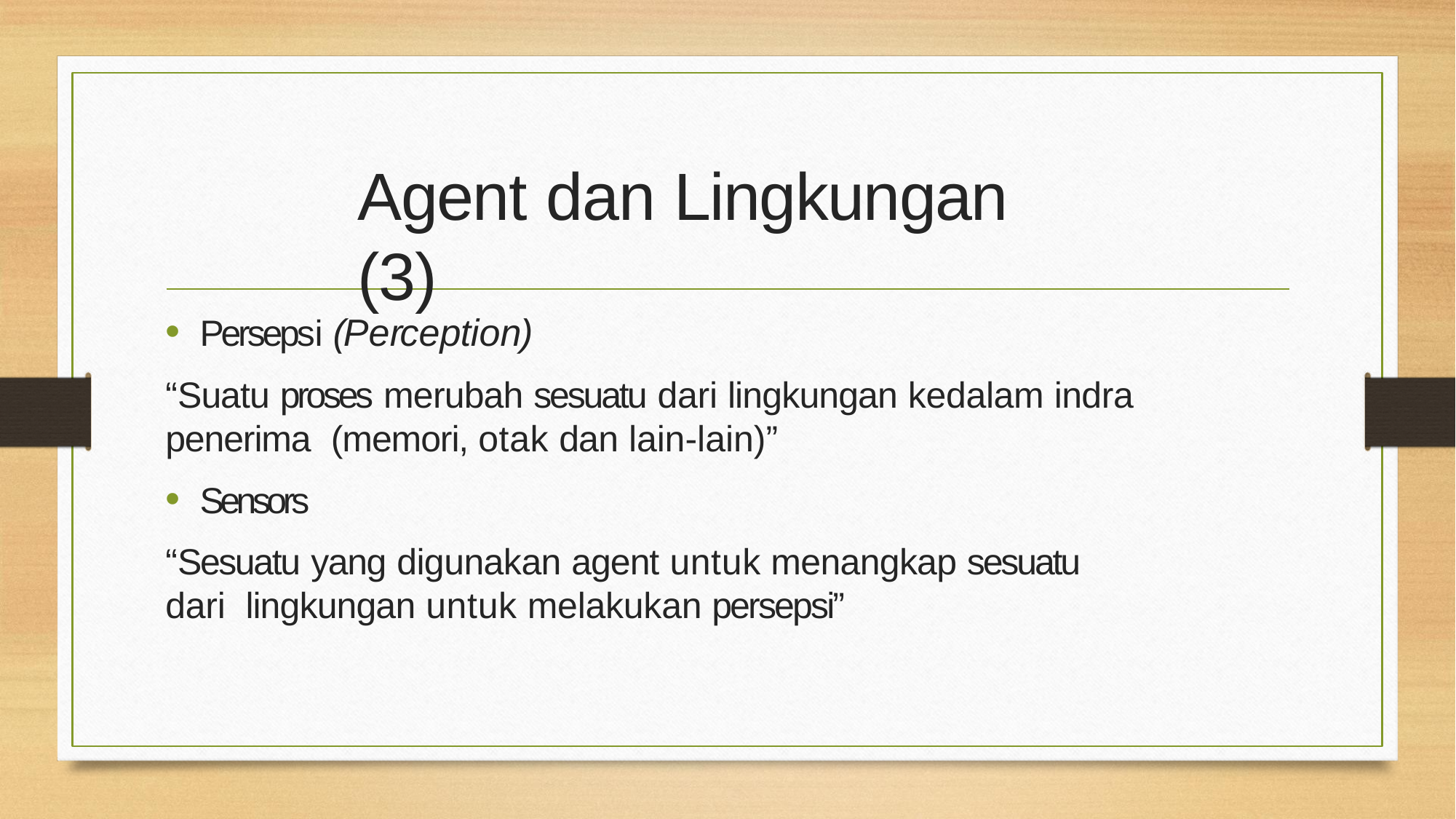

# Agent dan Lingkungan (3)
Persepsi (Perception)
“Suatu proses merubah sesuatu dari lingkungan kedalam indra penerima  (memori, otak dan lain-lain)”
Sensors
“Sesuatu yang digunakan agent untuk menangkap sesuatu dari  lingkungan untuk melakukan persepsi”